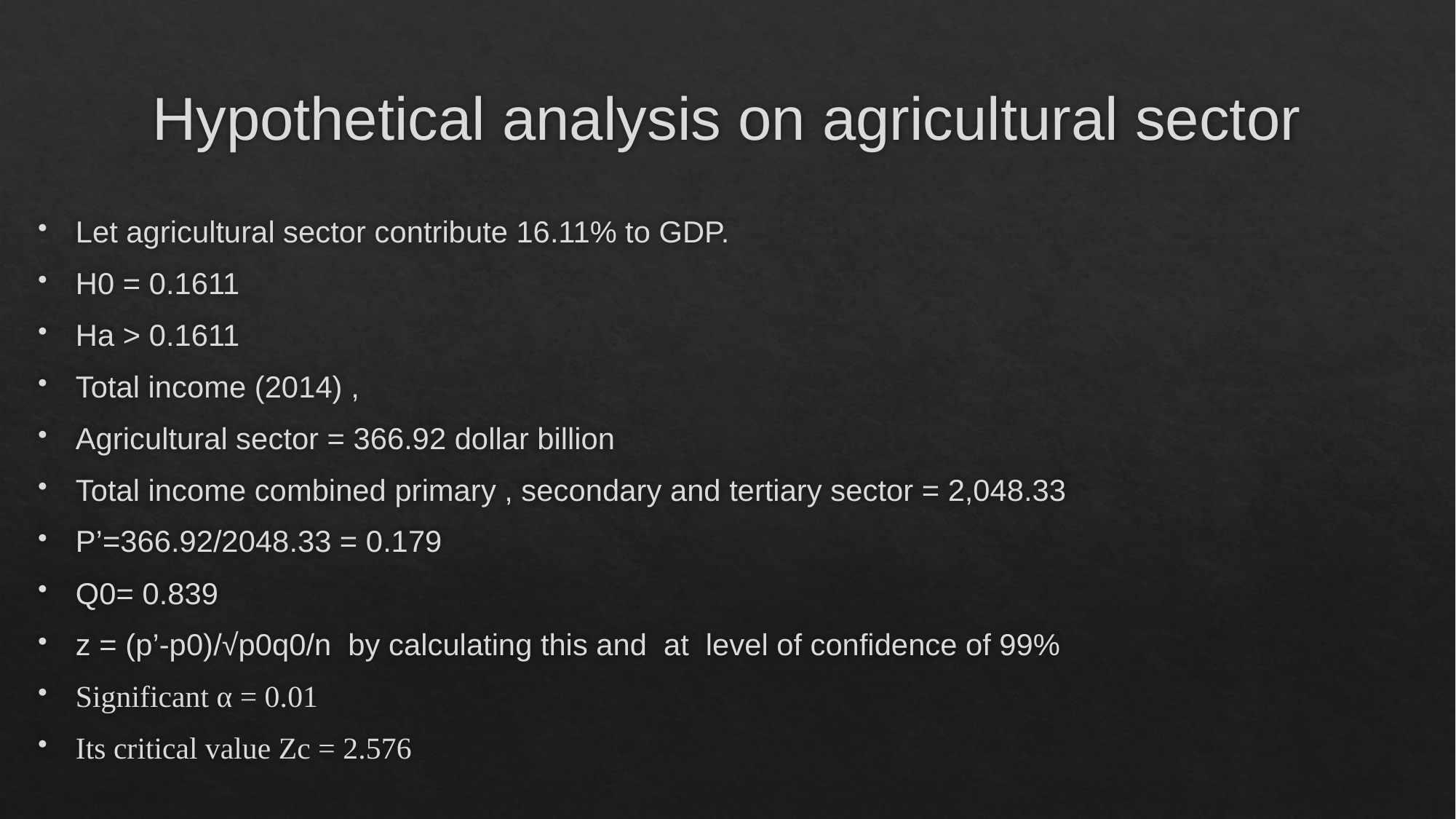

# Hypothetical analysis on agricultural sector
Let agricultural sector contribute 16.11% to GDP.
H0 = 0.1611
Ha > 0.1611
Total income (2014) ,
Agricultural sector = 366.92 dollar billion
Total income combined primary , secondary and tertiary sector = 2,048.33
P’=366.92/2048.33 = 0.179
Q0= 0.839
z = (p’-p0)/√p0q0/n  by calculating this and  at  level of confidence of 99%
Significant α = 0.01
Its critical value Zc = 2.576